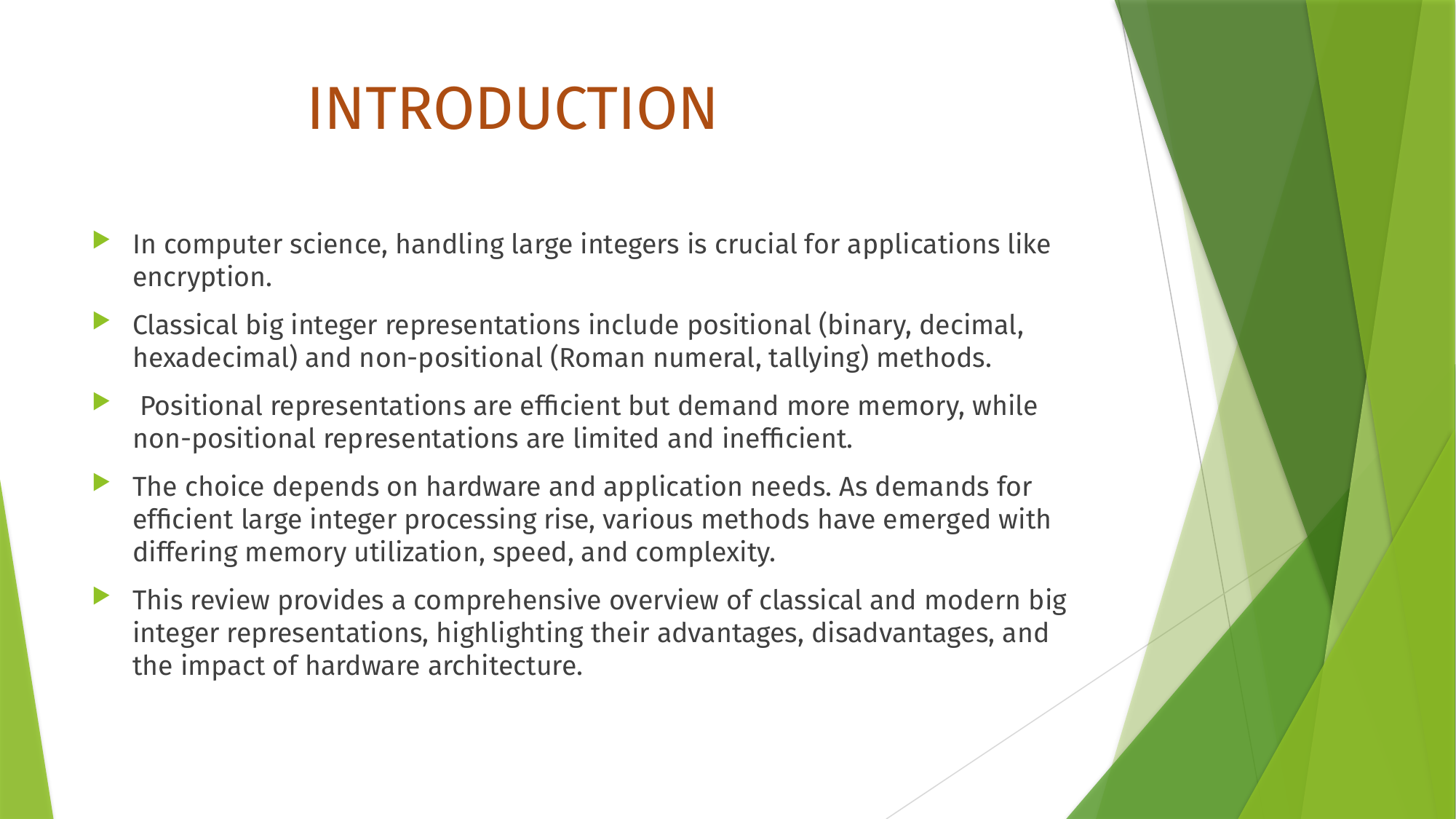

# INTRODUCTION
In computer science, handling large integers is crucial for applications like encryption.
Classical big integer representations include positional (binary, decimal, hexadecimal) and non-positional (Roman numeral, tallying) methods.
 Positional representations are efficient but demand more memory, while non-positional representations are limited and inefficient.
The choice depends on hardware and application needs. As demands for efficient large integer processing rise, various methods have emerged with differing memory utilization, speed, and complexity.
This review provides a comprehensive overview of classical and modern big integer representations, highlighting their advantages, disadvantages, and the impact of hardware architecture.